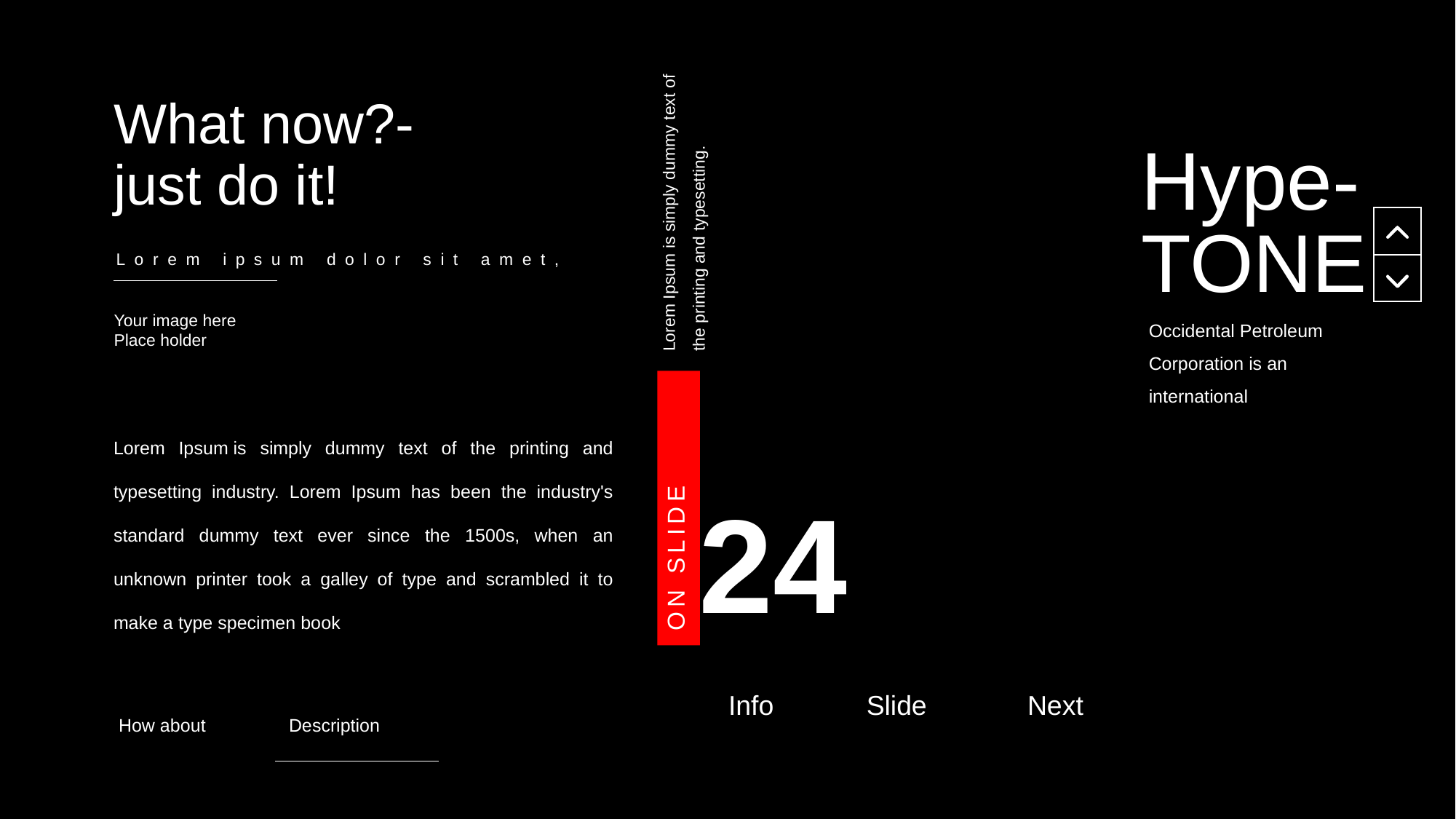

What now?-just do it!
Hype-TONE
Lorem Ipsum is simply dummy text of the printing and typesetting.

Lorem ipsum dolor sit amet,
vslx
Occidental Petroleum Corporation is an international
Your image here
Place holder

Lorem Ipsum is simply dummy text of the printing and typesetting industry. Lorem Ipsum has been the industry's standard dummy text ever since the 1500s, when an unknown printer took a galley of type and scrambled it to make a type specimen book
Single.
24
ON SLIDE
Proposal presentation TEMPLATE
Info
Slide
Next
How about
Description